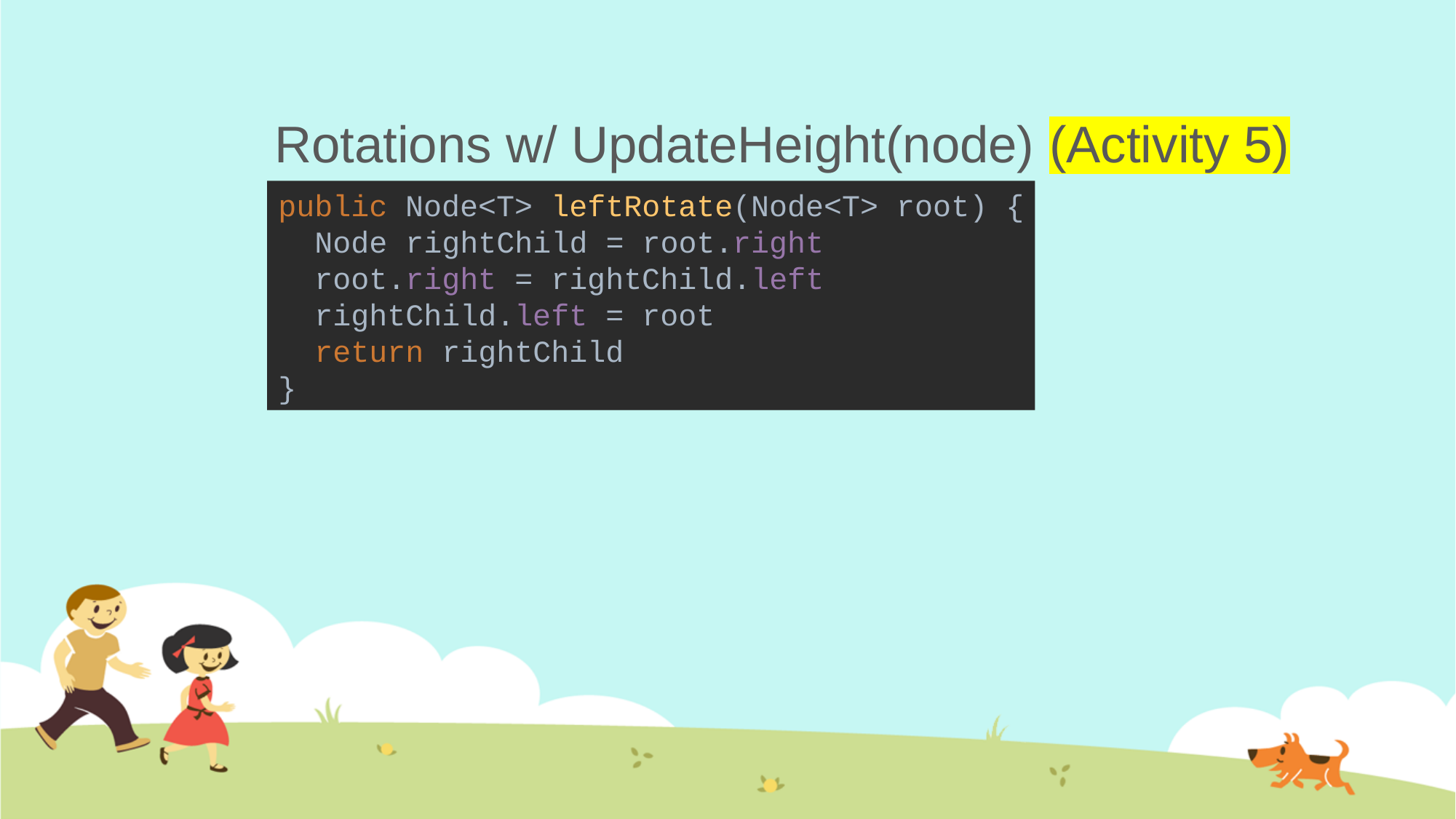

# Rotations w/ UpdateHeight(node) (Activity 5)
public Node<T> leftRotate(Node<T> root) {
  Node rightChild = root.right
  root.right = rightChild.left
  rightChild.left = root
  return rightChild
}